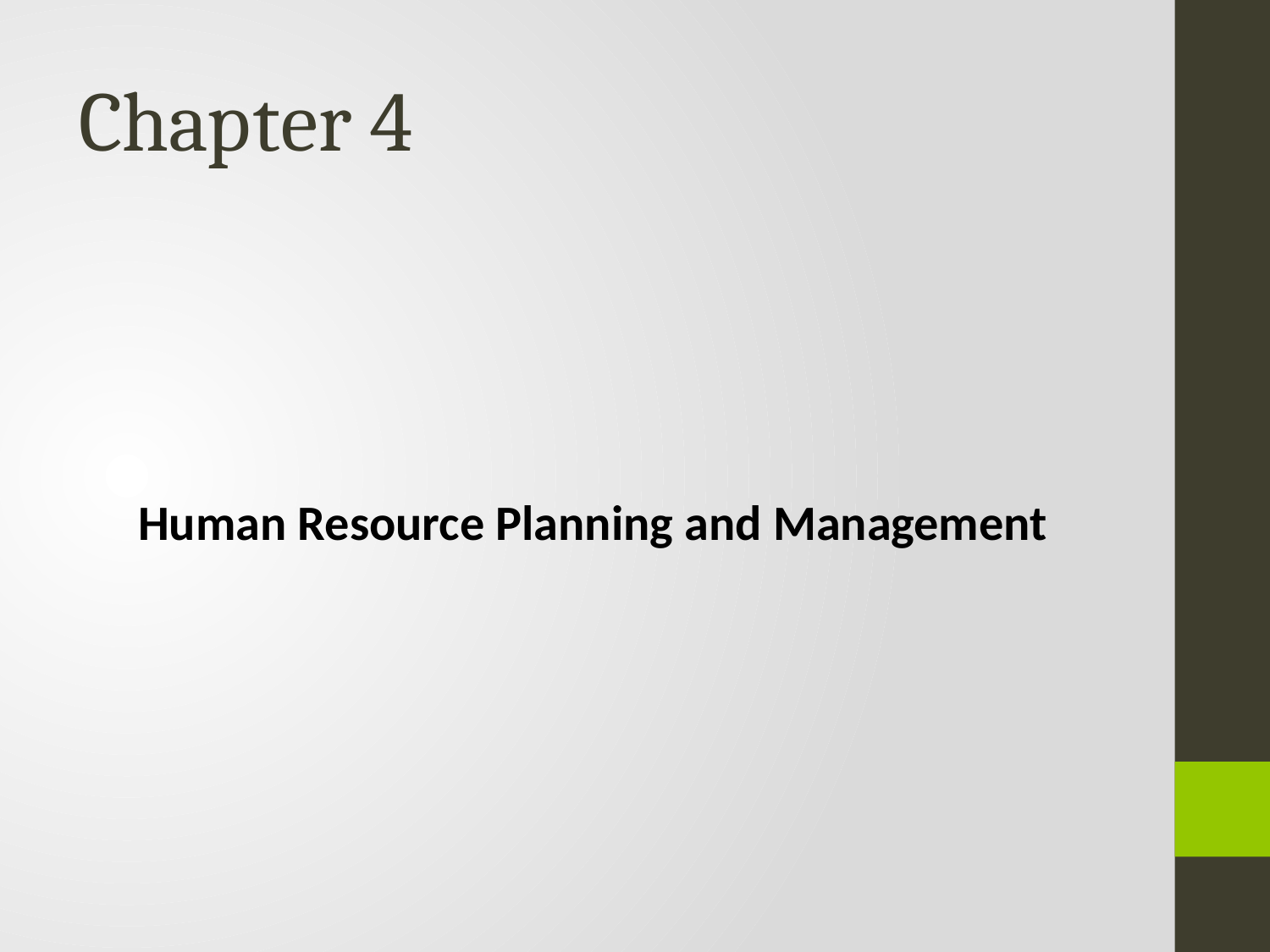

# Chapter 4
Human Resource Planning and Management